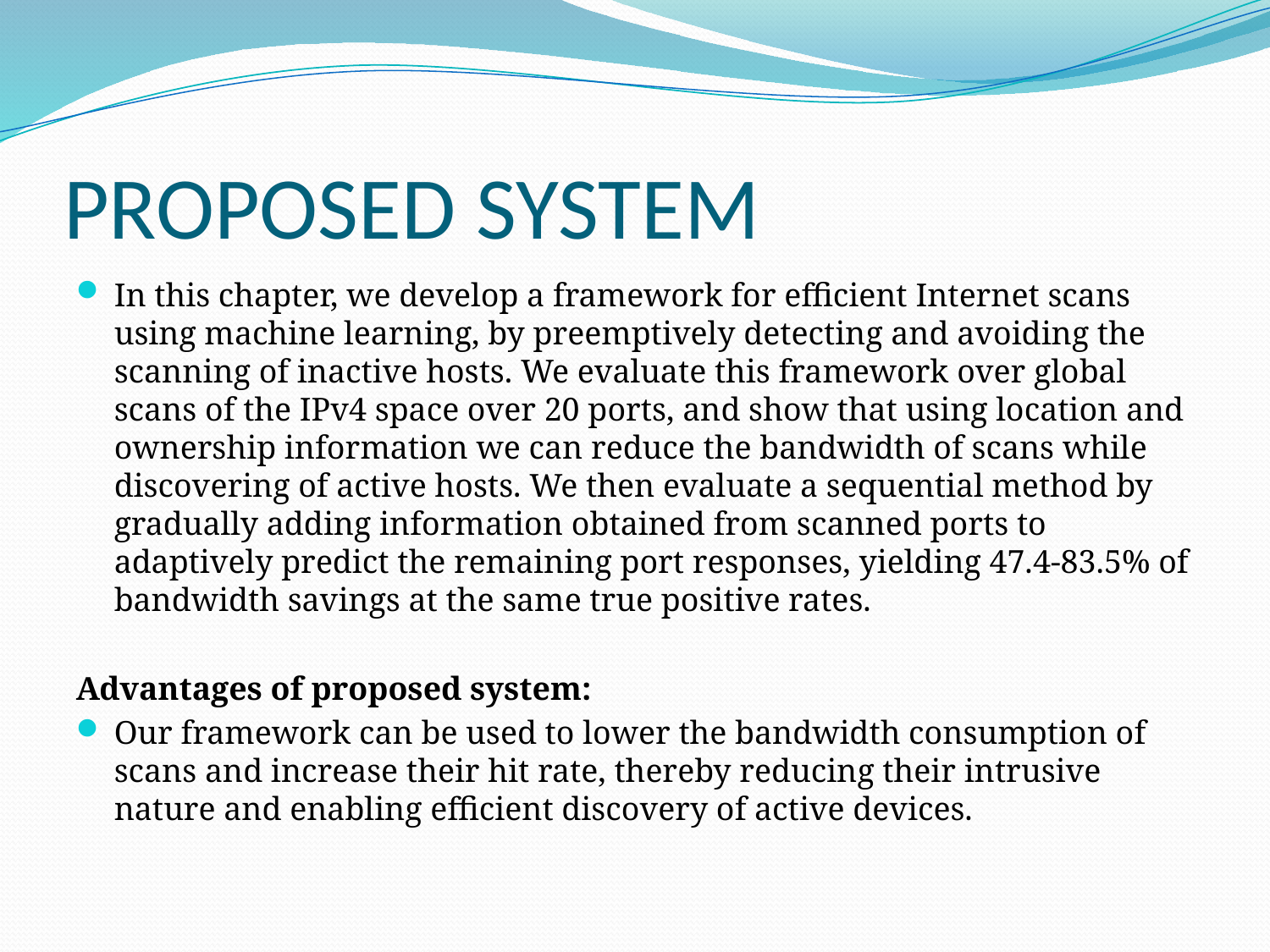

# PROPOSED SYSTEM
In this chapter, we develop a framework for efficient Internet scans using machine learning, by preemptively detecting and avoiding the scanning of inactive hosts. We evaluate this framework over global scans of the IPv4 space over 20 ports, and show that using location and ownership information we can reduce the bandwidth of scans while discovering of active hosts. We then evaluate a sequential method by gradually adding information obtained from scanned ports to adaptively predict the remaining port responses, yielding 47.4-83.5% of bandwidth savings at the same true positive rates.

Advantages of proposed system:
Our framework can be used to lower the bandwidth consumption of scans and increase their hit rate, thereby reducing their intrusive nature and enabling efficient discovery of active devices.